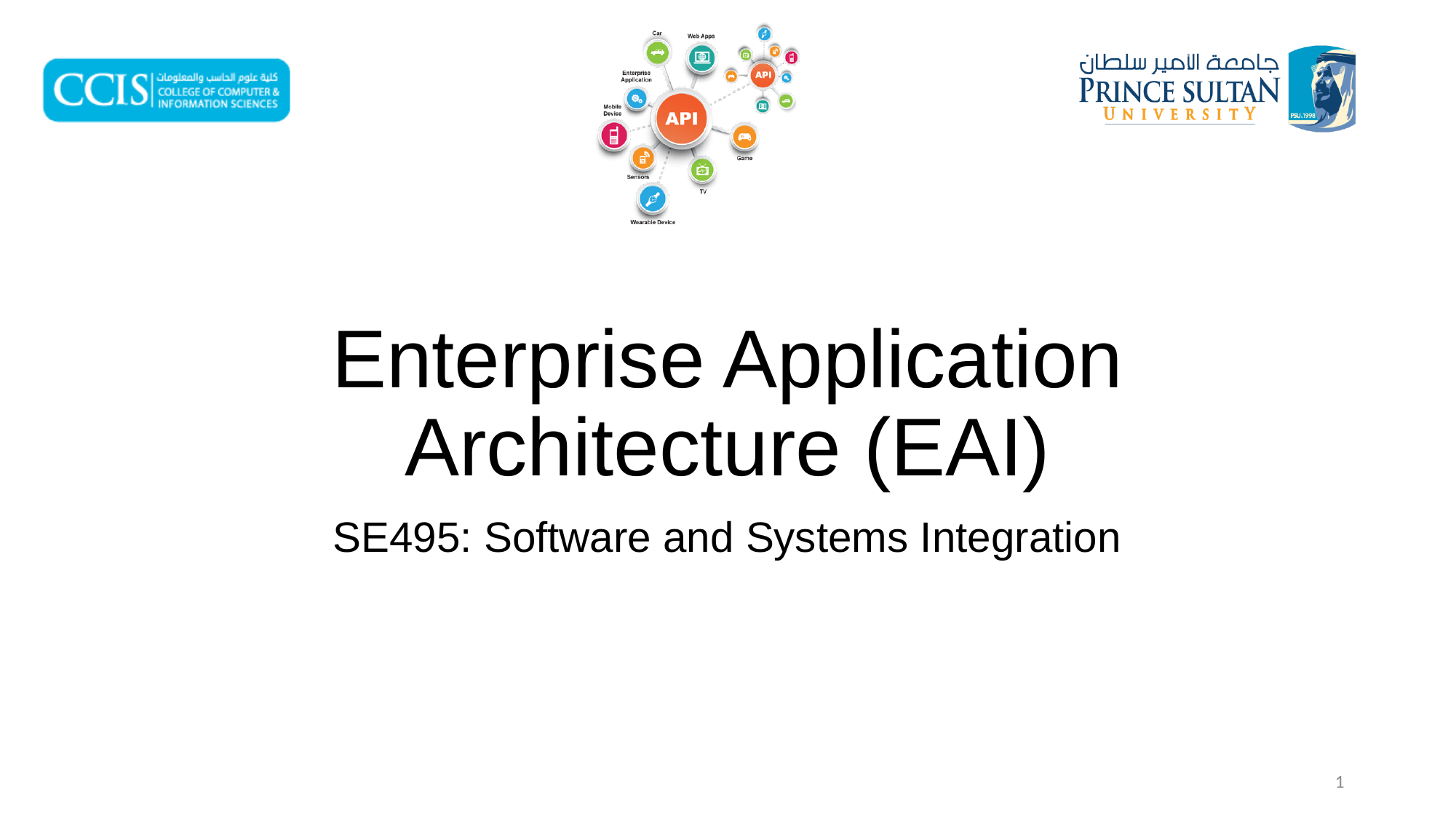

# Enterprise Application Architecture (EAI)
SE495: Software and Systems Integration
1